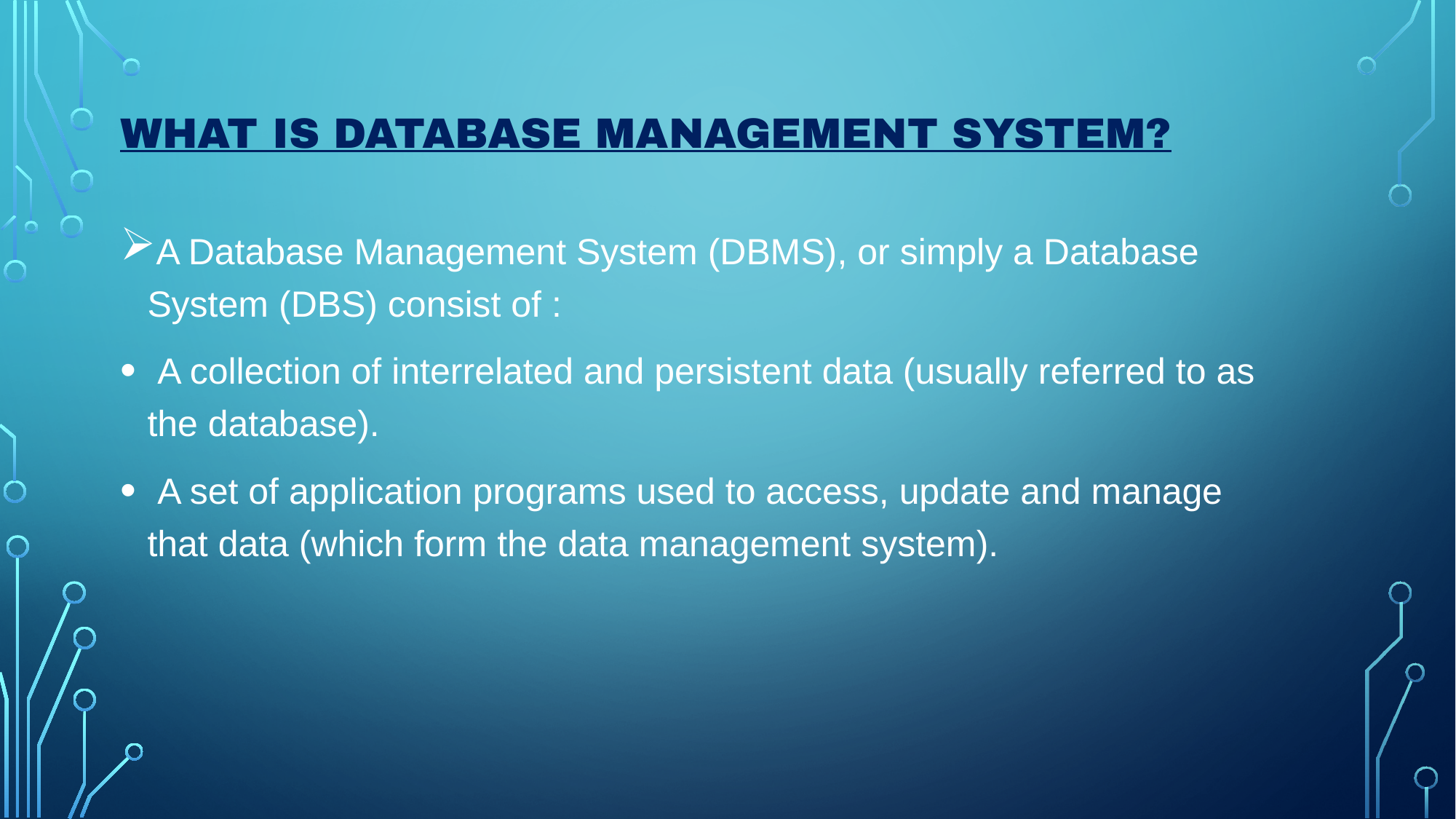

# What is Database Management System?
A Database Management System (DBMS), or simply a Database System (DBS) consist of :
 A collection of interrelated and persistent data (usually referred to as the database).
 A set of application programs used to access, update and manage that data (which form the data management system).